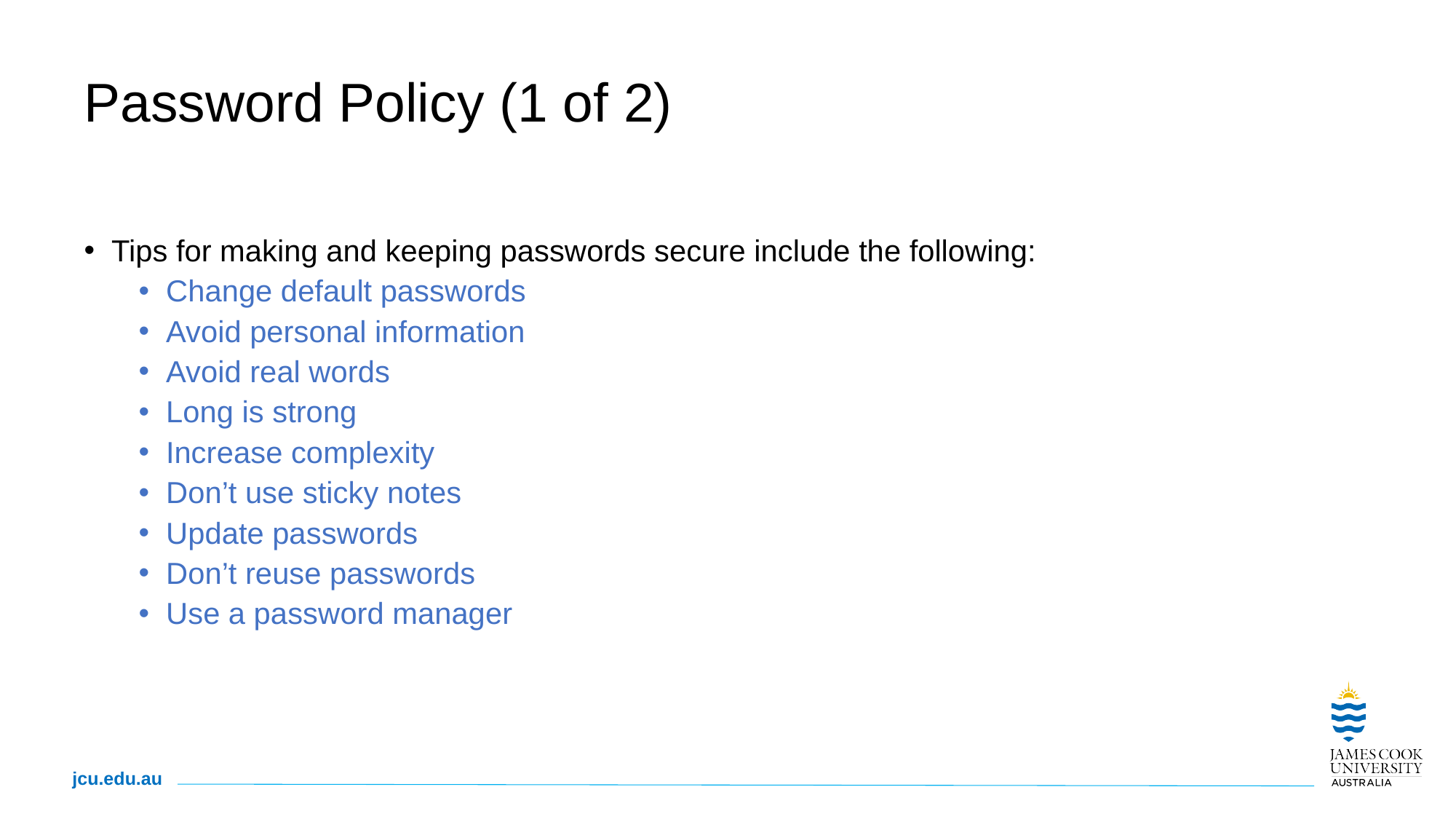

# Password Policy (1 of 2)
Tips for making and keeping passwords secure include the following:
Change default passwords
Avoid personal information
Avoid real words
Long is strong
Increase complexity
Don’t use sticky notes
Update passwords
Don’t reuse passwords
Use a password manager